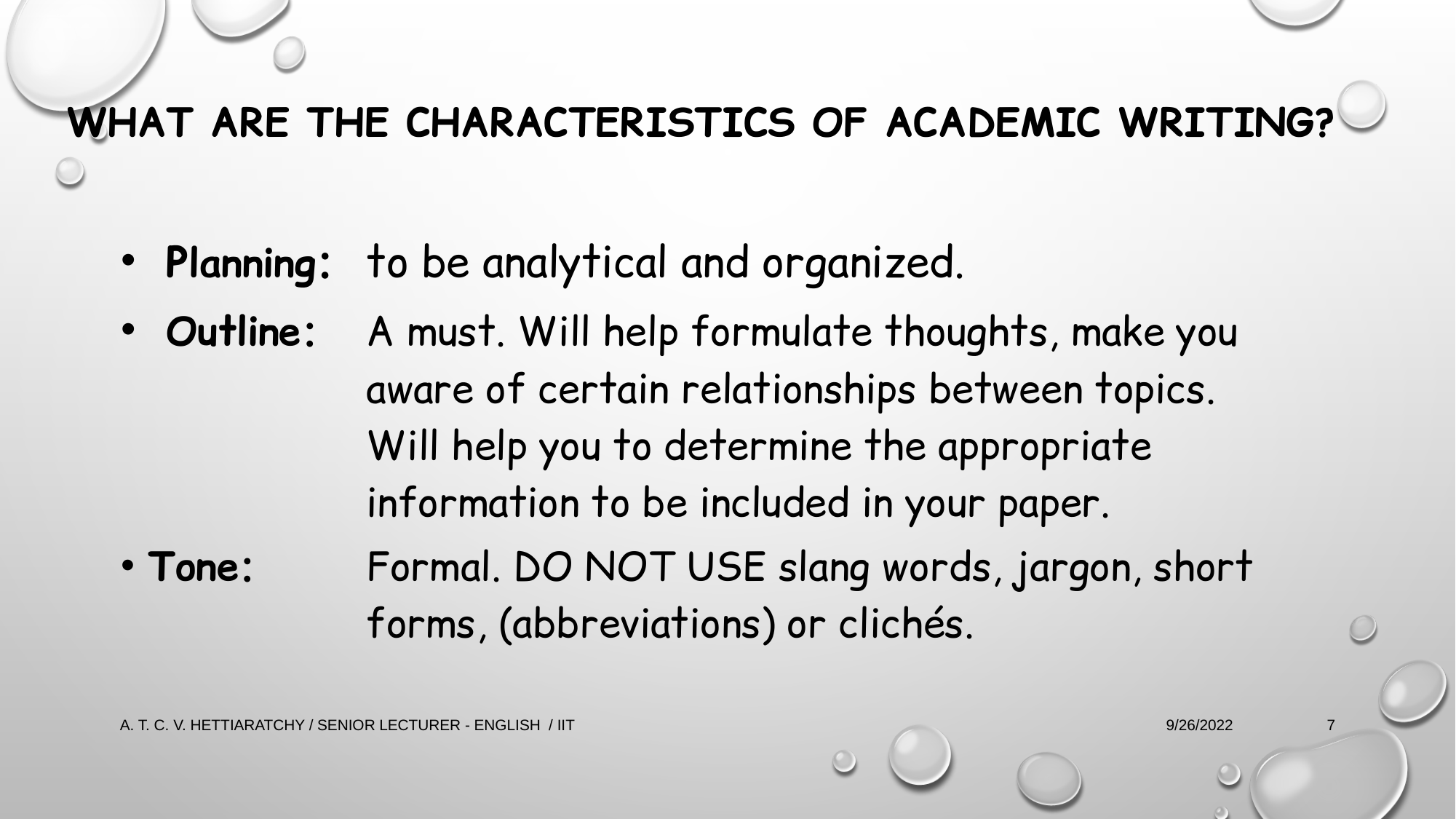

What are the characteristics of academic writing?

 Planning: 	to be analytical and organized.
 Outline:  	A must. Will help formulate thoughts, make you 			aware of certain relationships between topics. 				Will help you to determine the appropriate 				information to be included in your paper.
Tone:		Formal. DO NOT USE slang words, jargon, short 			forms, (abbreviations) or clichés.

A. T. C. V. HETTIARATCHY / SENIOR LECTURER - ENGLISH  / IIT
9/26/2022
7